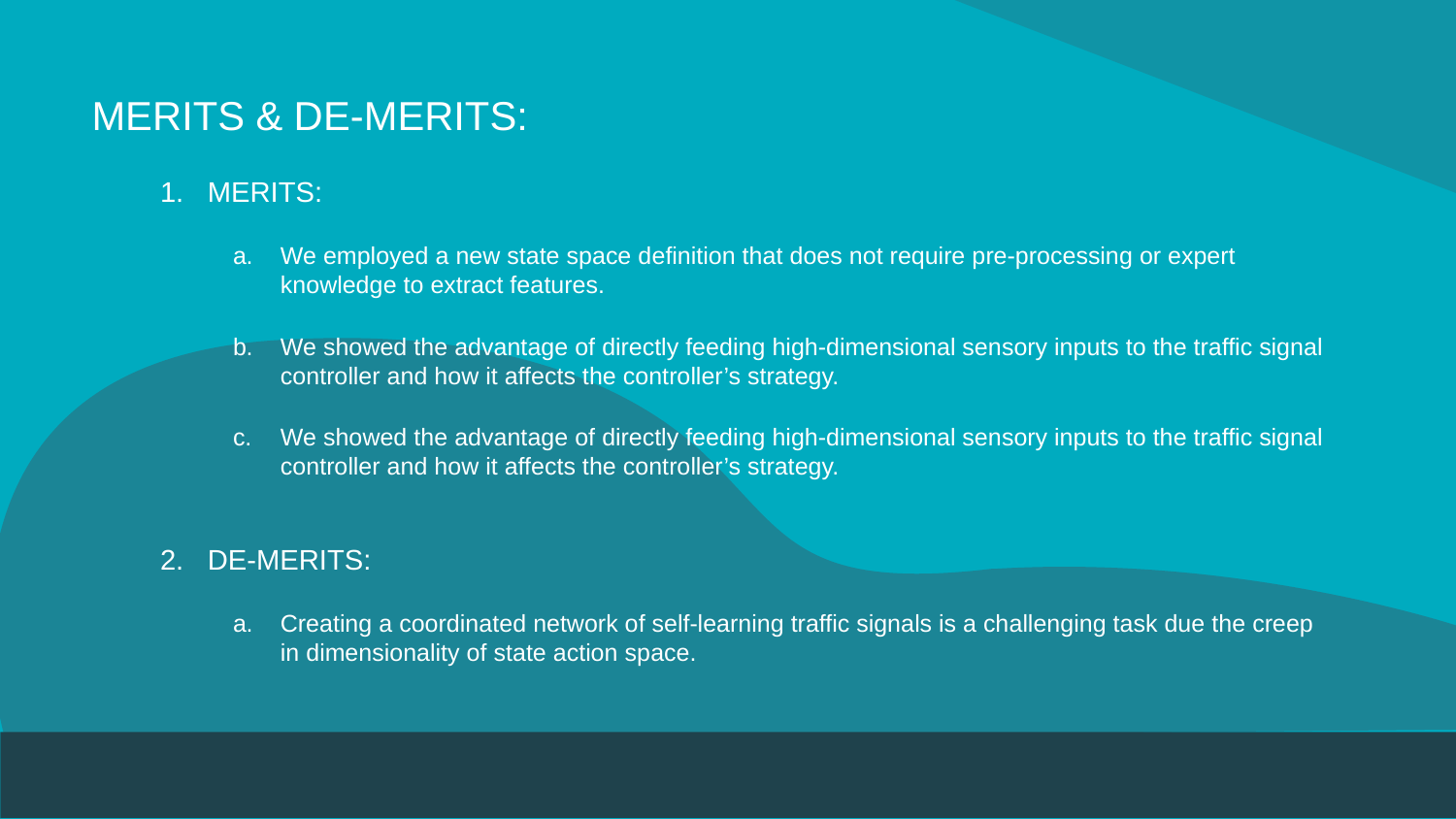

# MERITS & DE-MERITS:
MERITS:
We employed a new state space definition that does not require pre-processing or expert knowledge to extract features.
We showed the advantage of directly feeding high-dimensional sensory inputs to the traffic signal controller and how it affects the controller’s strategy.
We showed the advantage of directly feeding high-dimensional sensory inputs to the traffic signal controller and how it affects the controller’s strategy.

DE-MERITS:
Creating a coordinated network of self-learning traffic signals is a challenging task due the creep in dimensionality of state action space.